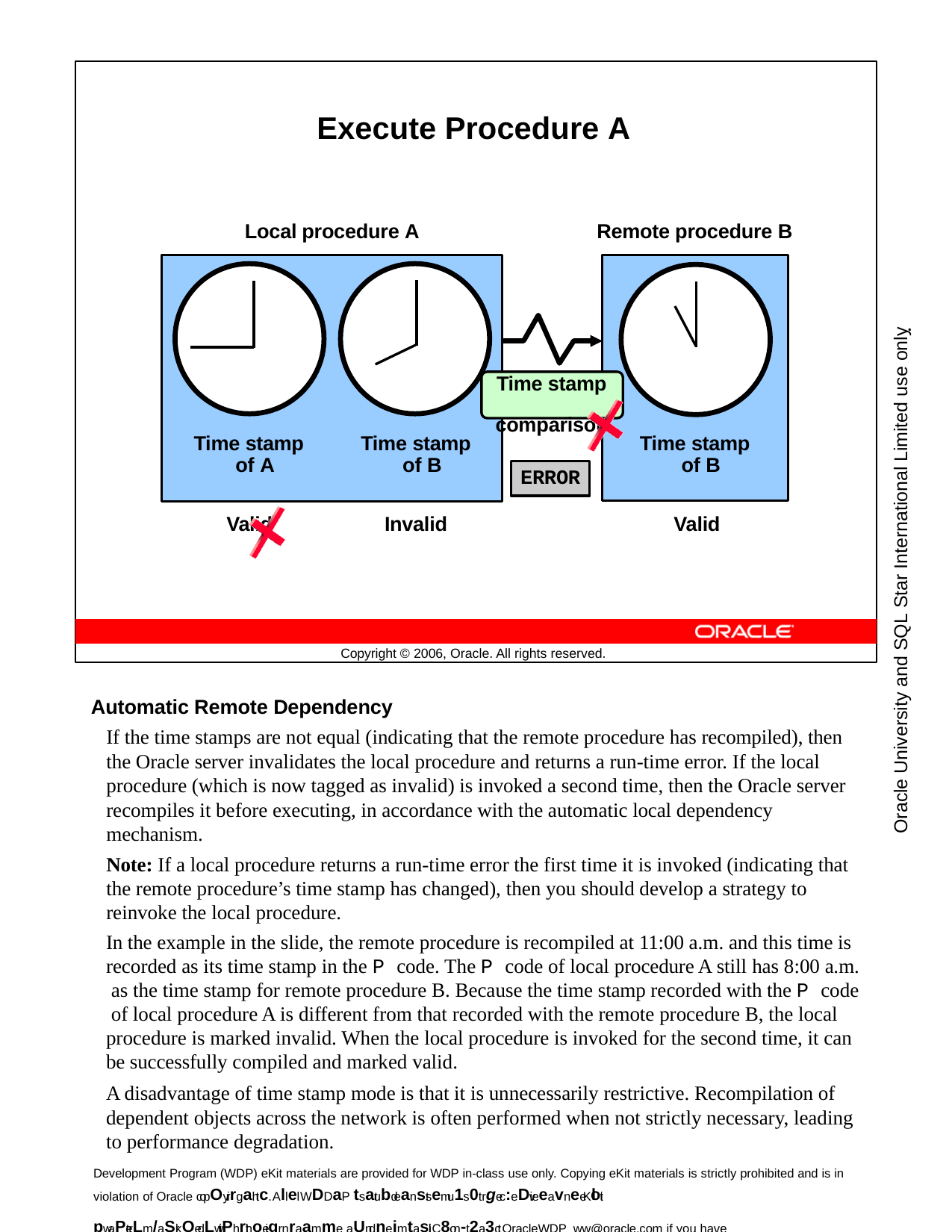

Execute Procedure A
Local procedure A
Remote procedure B

Oracle University and SQL Star International Limited use onlyฺ
Time stamp  comparison
Time stamp  of B
Time stamp  of A
Time stamp  of B

ERROR
Invalid
Valid
Valid
Copyright © 2006, Oracle. All rights reserved.
Automatic Remote Dependency
If the time stamps are not equal (indicating that the remote procedure has recompiled), then  the Oracle server invalidates the local procedure and returns a run-time error. If the local  procedure (which is now tagged as invalid) is invoked a second time, then the Oracle server  recompiles it before executing, in accordance with the automatic local dependency  mechanism.
Note: If a local procedure returns a run-time error the first time it is invoked (indicating that  the remote procedure’s time stamp has changed), then you should develop a strategy to  reinvoke the local procedure.
In the example in the slide, the remote procedure is recompiled at 11:00 a.m. and this time is  recorded as its time stamp in the P code. The P code of local procedure A still has 8:00 a.m.  as the time stamp for remote procedure B. Because the time stamp recorded with the P code  of local procedure A is different from that recorded with the remote procedure B, the local  procedure is marked invalid. When the local procedure is invoked for the second time, it can  be successfully compiled and marked valid.
A disadvantage of time stamp mode is that it is unnecessarily restrictive. Recompilation of  dependent objects across the network is often performed when not strictly necessary, leading  to performance degradation.
Development Program (WDP) eKit materials are provided for WDP in-class use only. Copying eKit materials is strictly prohibited and is in
violation of Oracle copOyrirgahtc. Allel WDDaP tsatubdeanstsemu1s0t rgec:eDiveeavneeKloit pwaPterLm/aSrkQedLwitPh rthoeigr nraamme aUndneimtasil. C8on-t2a3ct  OracleWDP_ww@oracle.com if you have not received your personalized eKit.